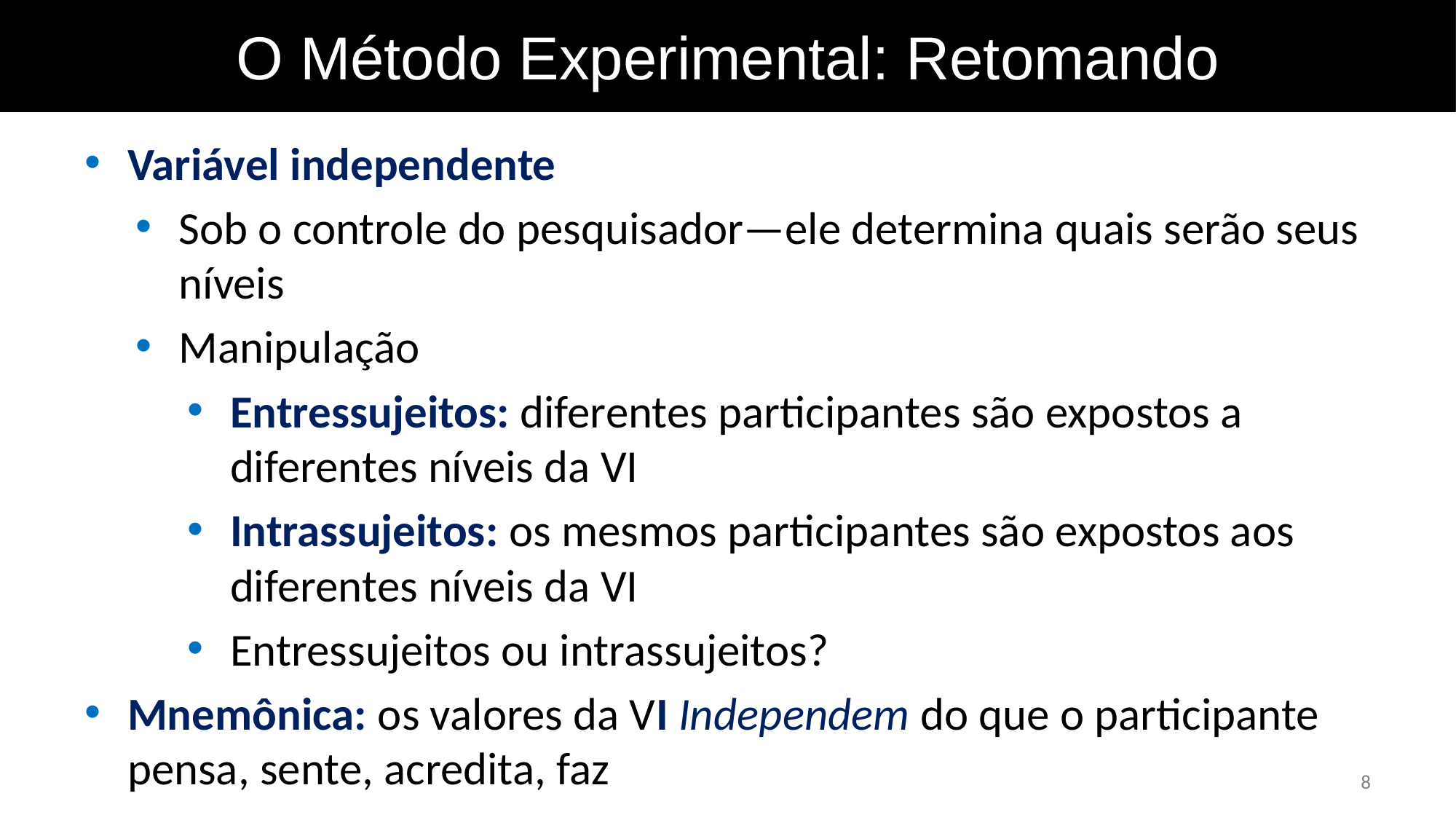

O Método Experimental: Retomando
Variável independente
Sob o controle do pesquisador—ele determina quais serão seus níveis
Manipulação
Entressujeitos: diferentes participantes são expostos a diferentes níveis da VI
Intrassujeitos: os mesmos participantes são expostos aos diferentes níveis da VI
Entressujeitos ou intrassujeitos?
Mnemônica: os valores da VI Independem do que o participante pensa, sente, acredita, faz
8